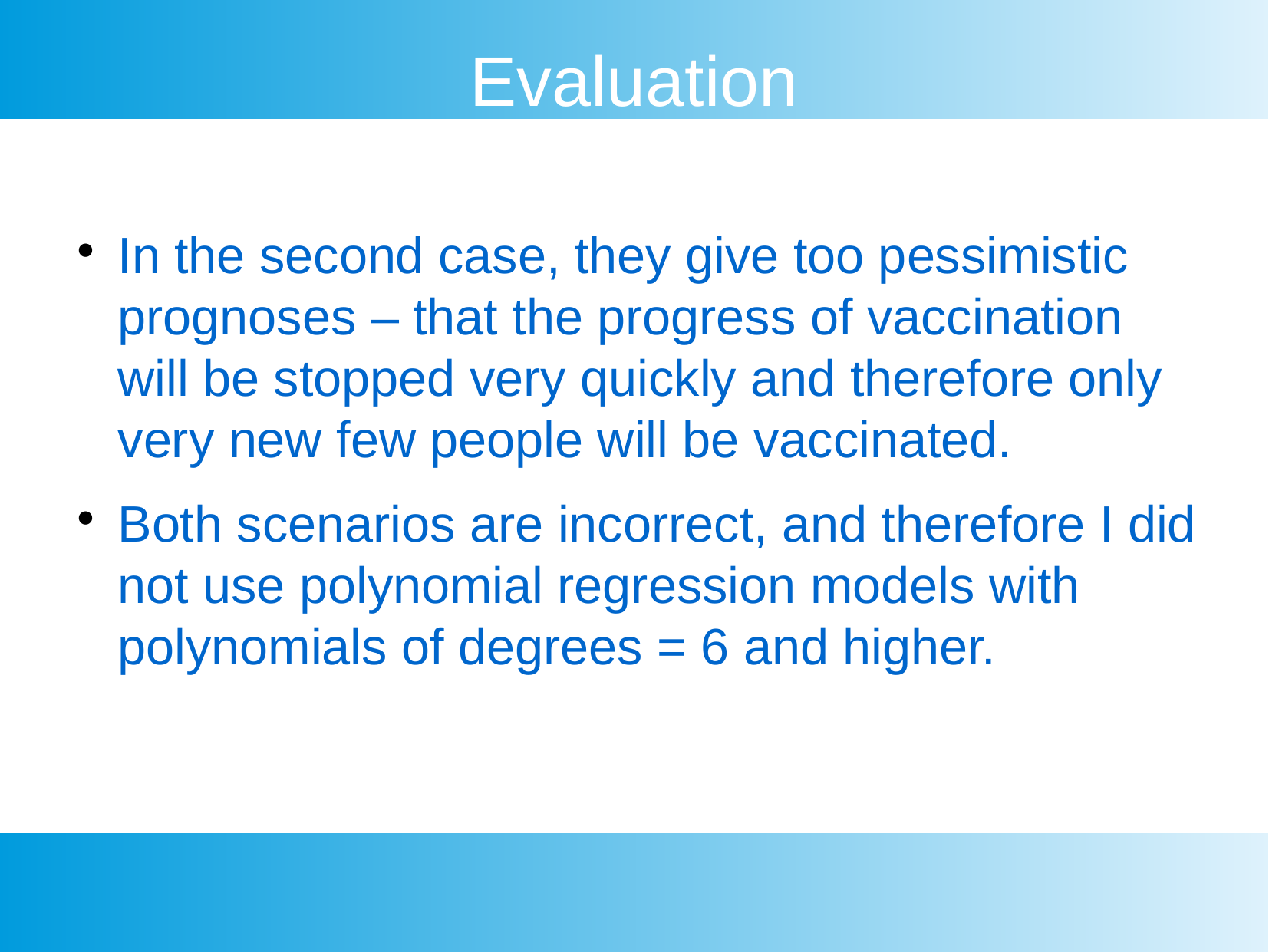

Evaluation
In the second case, they give too pessimistic prognoses – that the progress of vaccination will be stopped very quickly and therefore only very new few people will be vaccinated.
Both scenarios are incorrect, and therefore I did not use polynomial regression models with polynomials of degrees = 6 and higher.